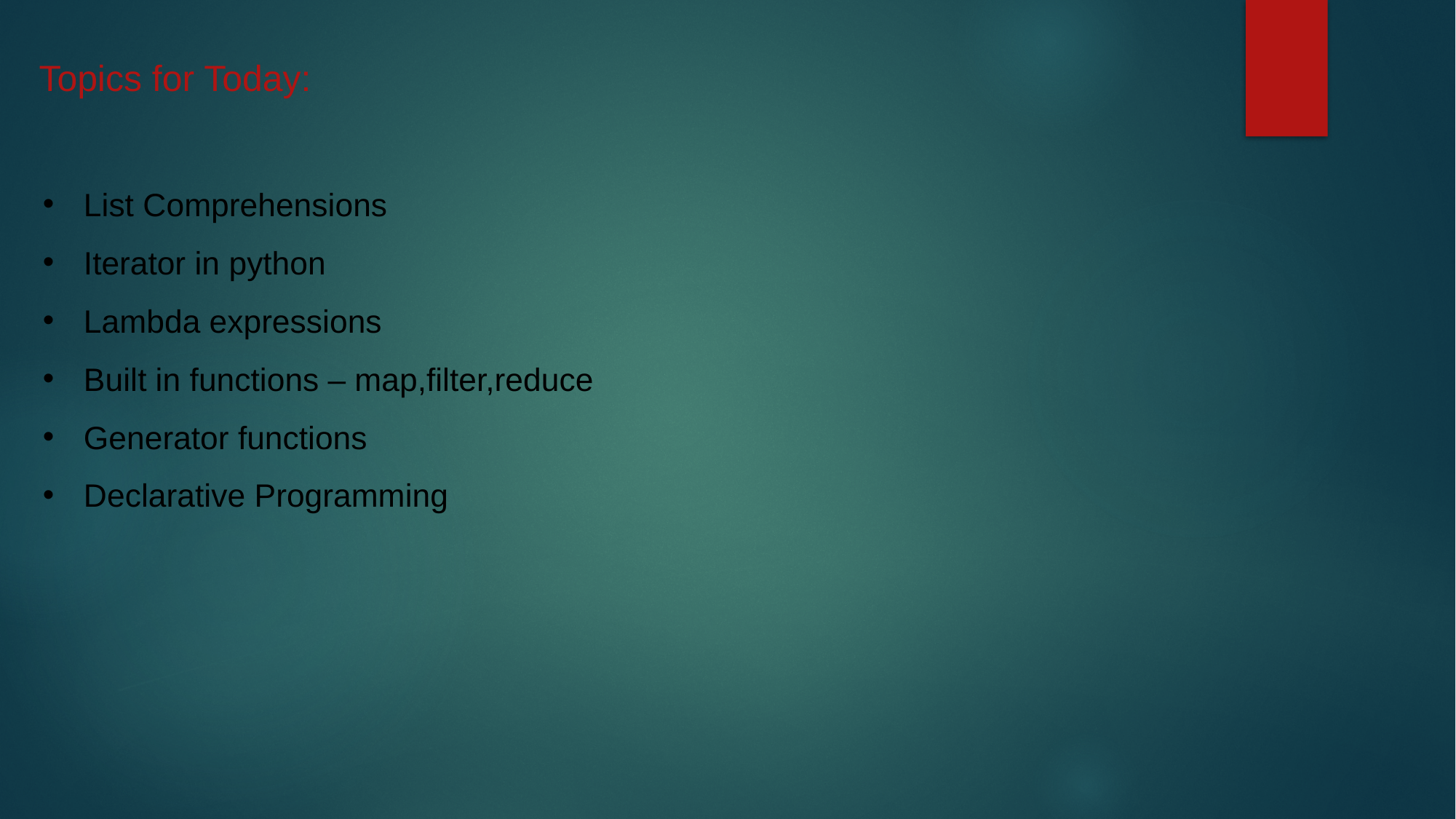

Topics for Today:
List Comprehensions
Iterator in python
Lambda expressions
Built in functions – map,filter,reduce
Generator functions
Declarative Programming